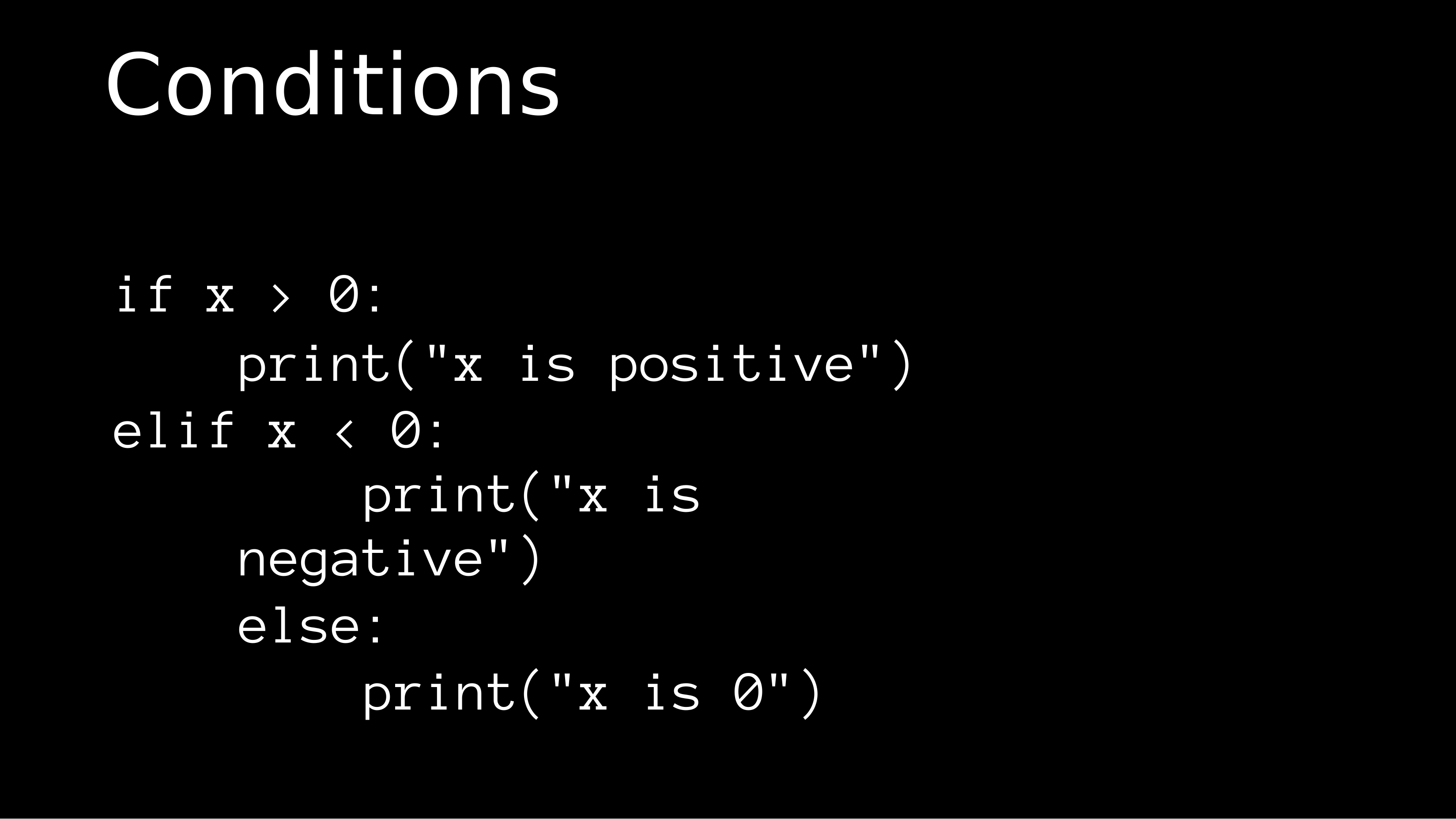

# Conditions
if x > 0:
print("x is positive") elif x < 0:
print("x is negative")
else:
print("x is 0")